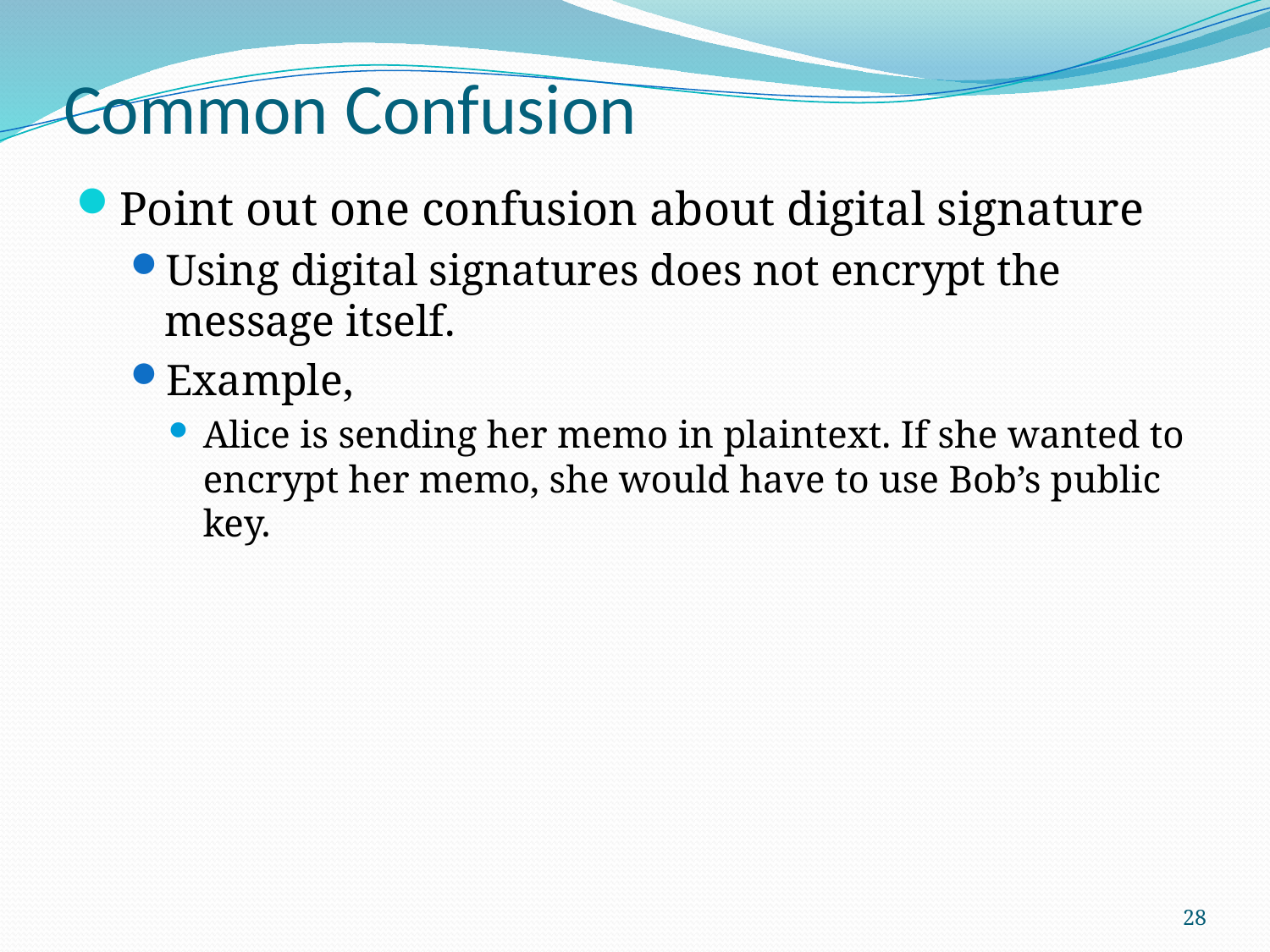

# Common Confusion
Point out one confusion about digital signature
Using digital signatures does not encrypt the message itself.
Example,
Alice is sending her memo in plaintext. If she wanted to encrypt her memo, she would have to use Bob’s public key.

28